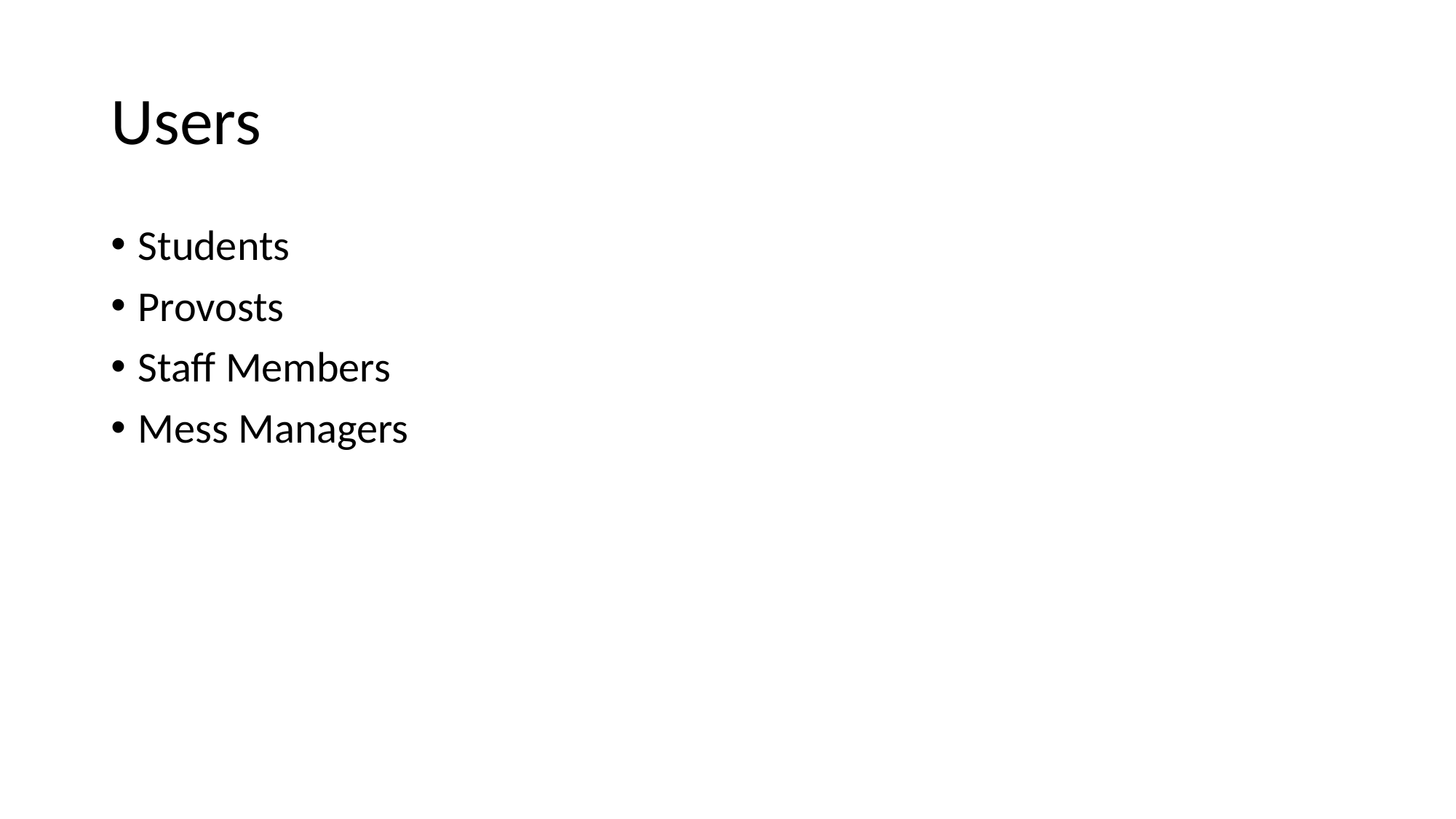

# Users
Students
Provosts
Staff Members
Mess Managers